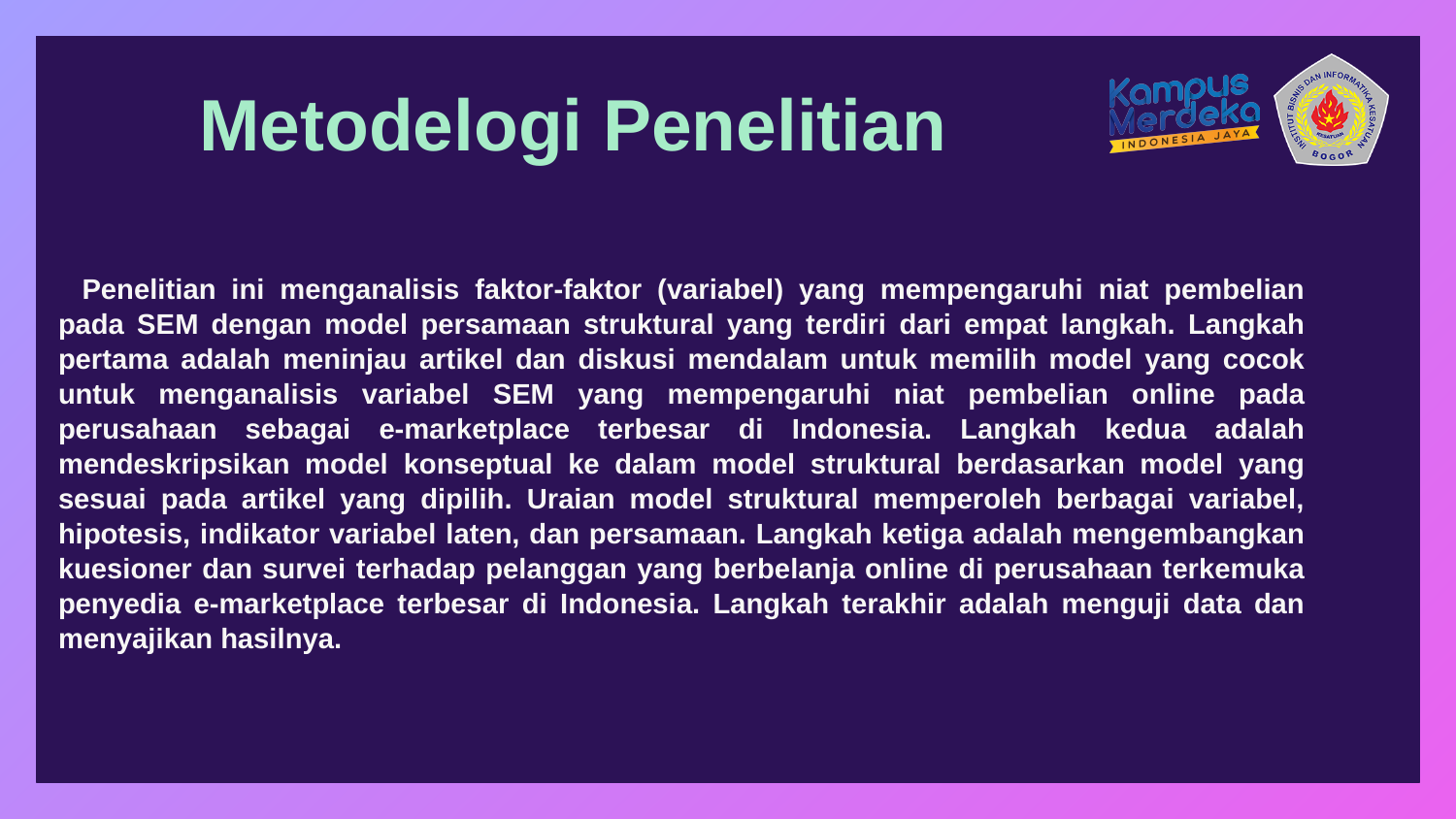

# Metodelogi Penelitian
Penelitian ini menganalisis faktor-faktor (variabel) yang mempengaruhi niat pembelian pada SEM dengan model persamaan struktural yang terdiri dari empat langkah. Langkah pertama adalah meninjau artikel dan diskusi mendalam untuk memilih model yang cocok untuk menganalisis variabel SEM yang mempengaruhi niat pembelian online pada perusahaan sebagai e-marketplace terbesar di Indonesia. Langkah kedua adalah mendeskripsikan model konseptual ke dalam model struktural berdasarkan model yang sesuai pada artikel yang dipilih. Uraian model struktural memperoleh berbagai variabel, hipotesis, indikator variabel laten, dan persamaan. Langkah ketiga adalah mengembangkan kuesioner dan survei terhadap pelanggan yang berbelanja online di perusahaan terkemuka penyedia e-marketplace terbesar di Indonesia. Langkah terakhir adalah menguji data dan menyajikan hasilnya.